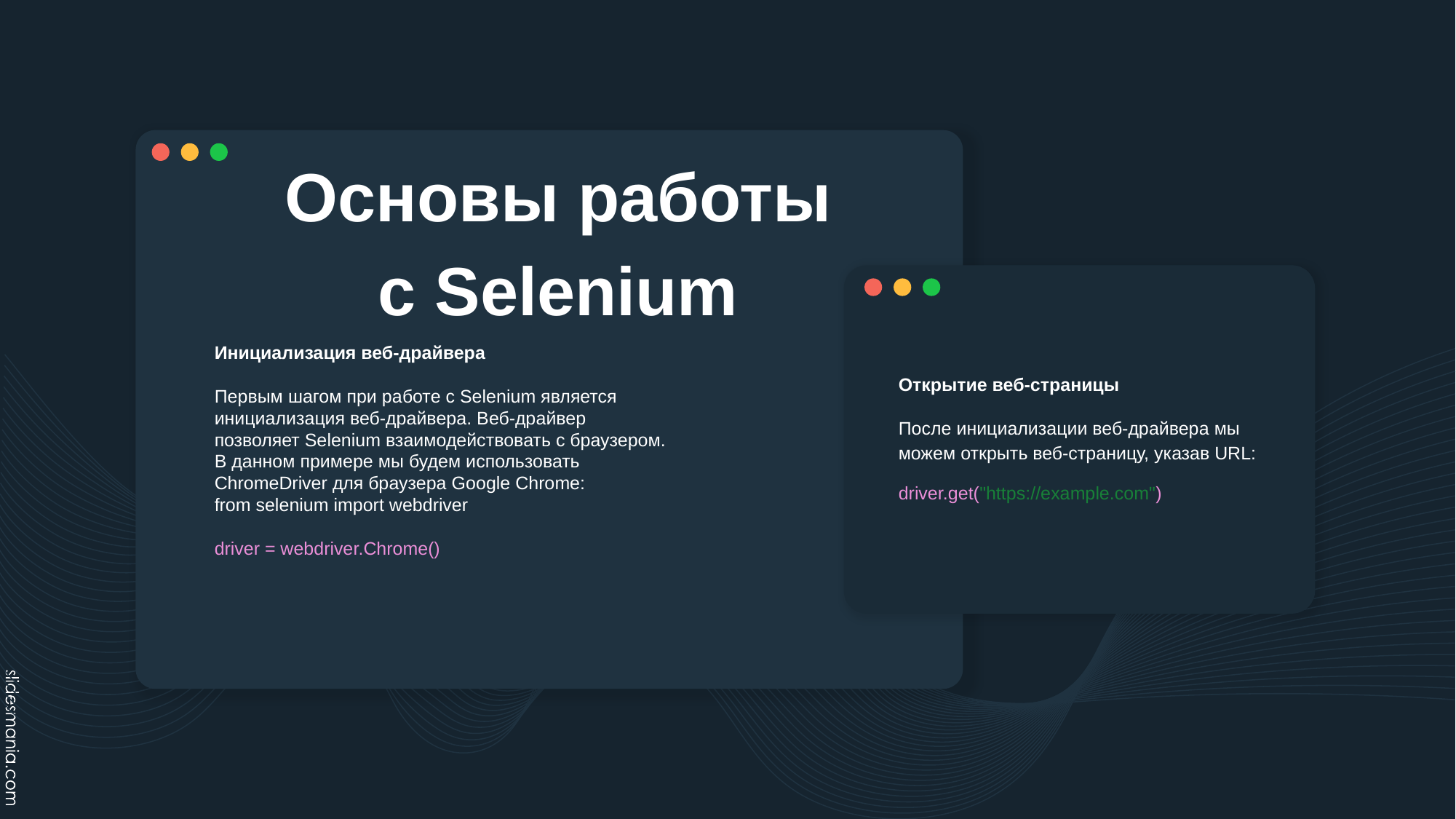

Основы работы с Selenium
Инициализация веб-драйвера

Первым шагом при работе с Selenium является инициализация веб-драйвера. Веб-драйвер позволяет Selenium взаимодействовать с браузером. В данном примере мы будем использовать ChromeDriver для браузера Google Chrome:
from selenium import webdriver

driver = webdriver.Chrome()

Открытие веб-страницы
После инициализации веб-драйвера мы можем открыть веб-страницу, указав URL:
driver.get("https://example.com")